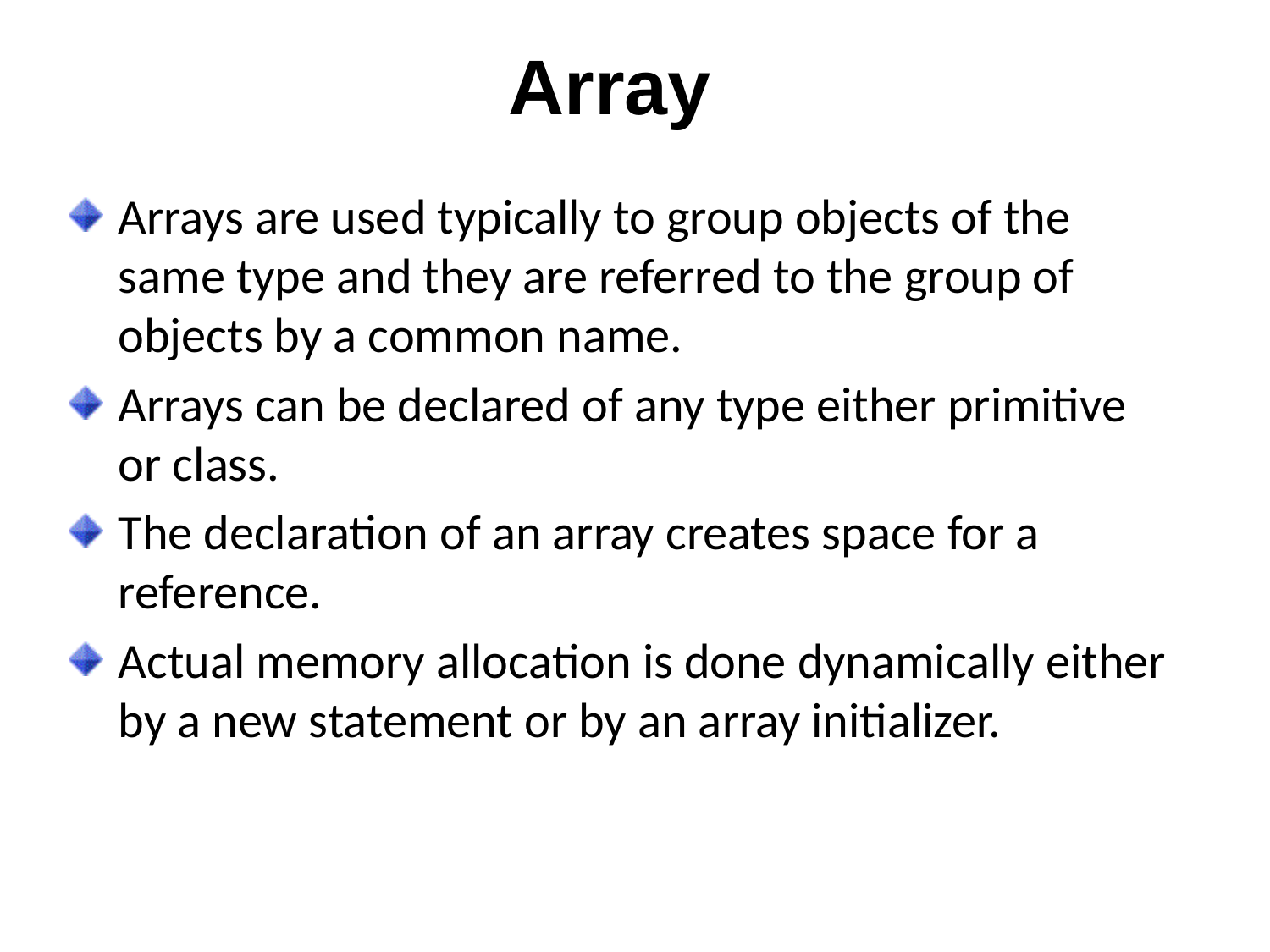

# Array
Arrays are used typically to group objects of the same type and they are referred to the group of objects by a common name.
Arrays can be declared of any type either primitive or class.
The declaration of an array creates space for a reference.
Actual memory allocation is done dynamically either by a new statement or by an array initializer.